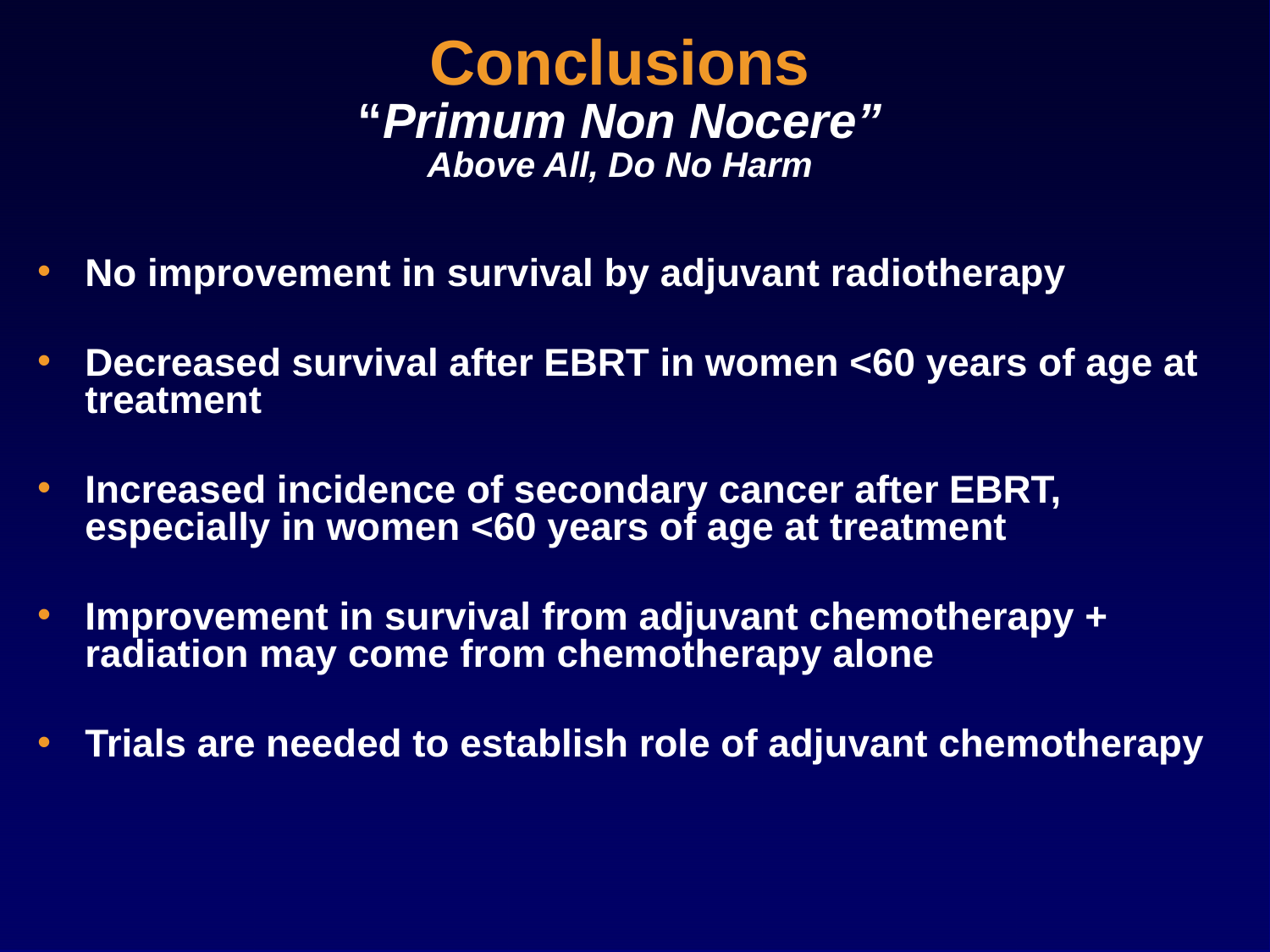

# Conclusions “Primum Non Nocere” Above All, Do No Harm

No improvement in survival by adjuvant radiotherapy

Decreased survival after EBRT in women <60 years of age at treatment

Increased incidence of secondary cancer after EBRT, especially in women <60 years of age at treatment

Improvement in survival from adjuvant chemotherapy + radiation may come from chemotherapy alone

Trials are needed to establish role of adjuvant chemotherapy